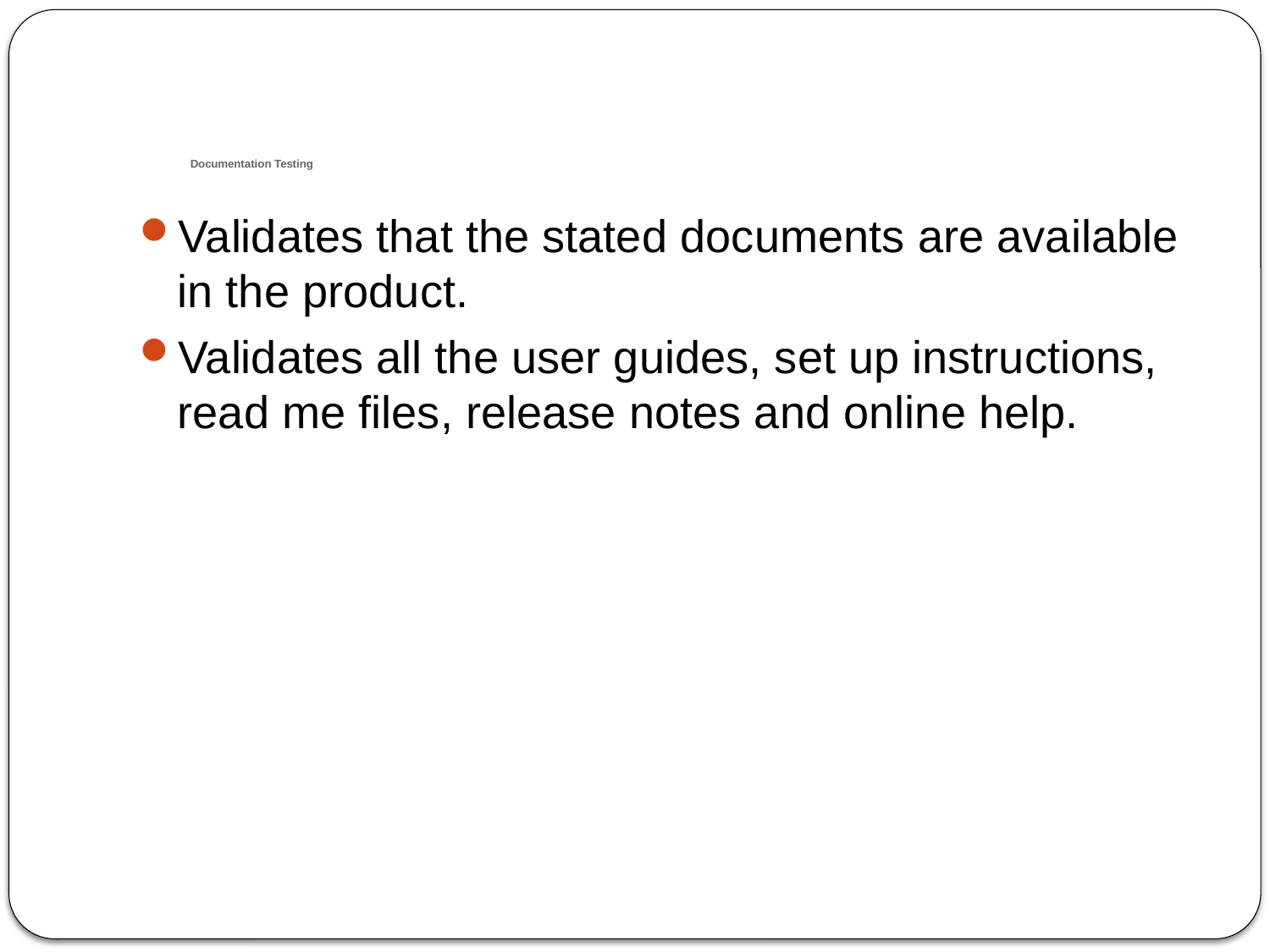

# Documentation Testing
Validates that the stated documents are available in the product.
Validates all the user guides, set up instructions, read me files, release notes and online help.